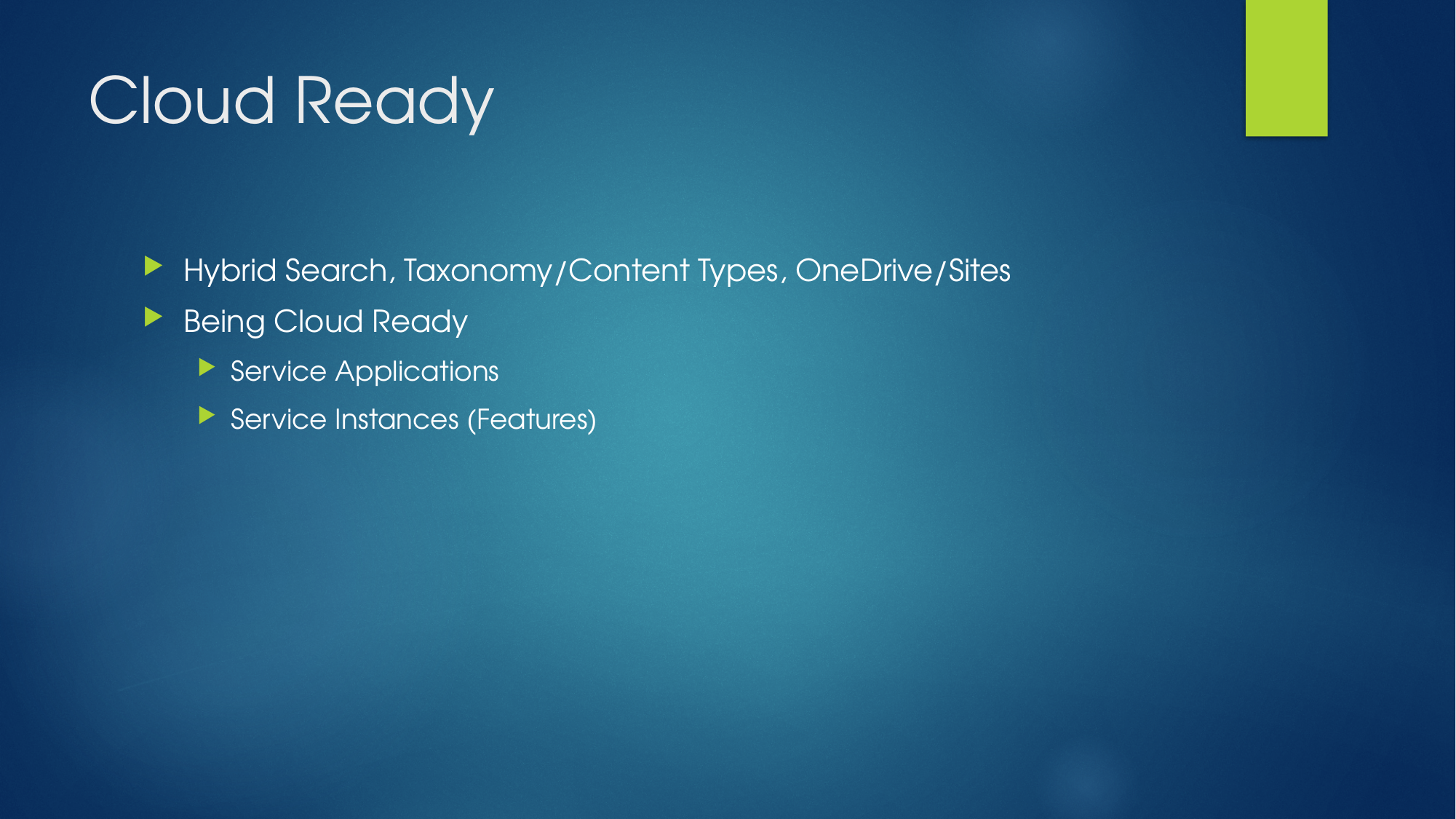

# Cloud Ready
Hybrid Search, Taxonomy/Content Types, OneDrive/Sites
Being Cloud Ready
Service Applications
Service Instances (Features)